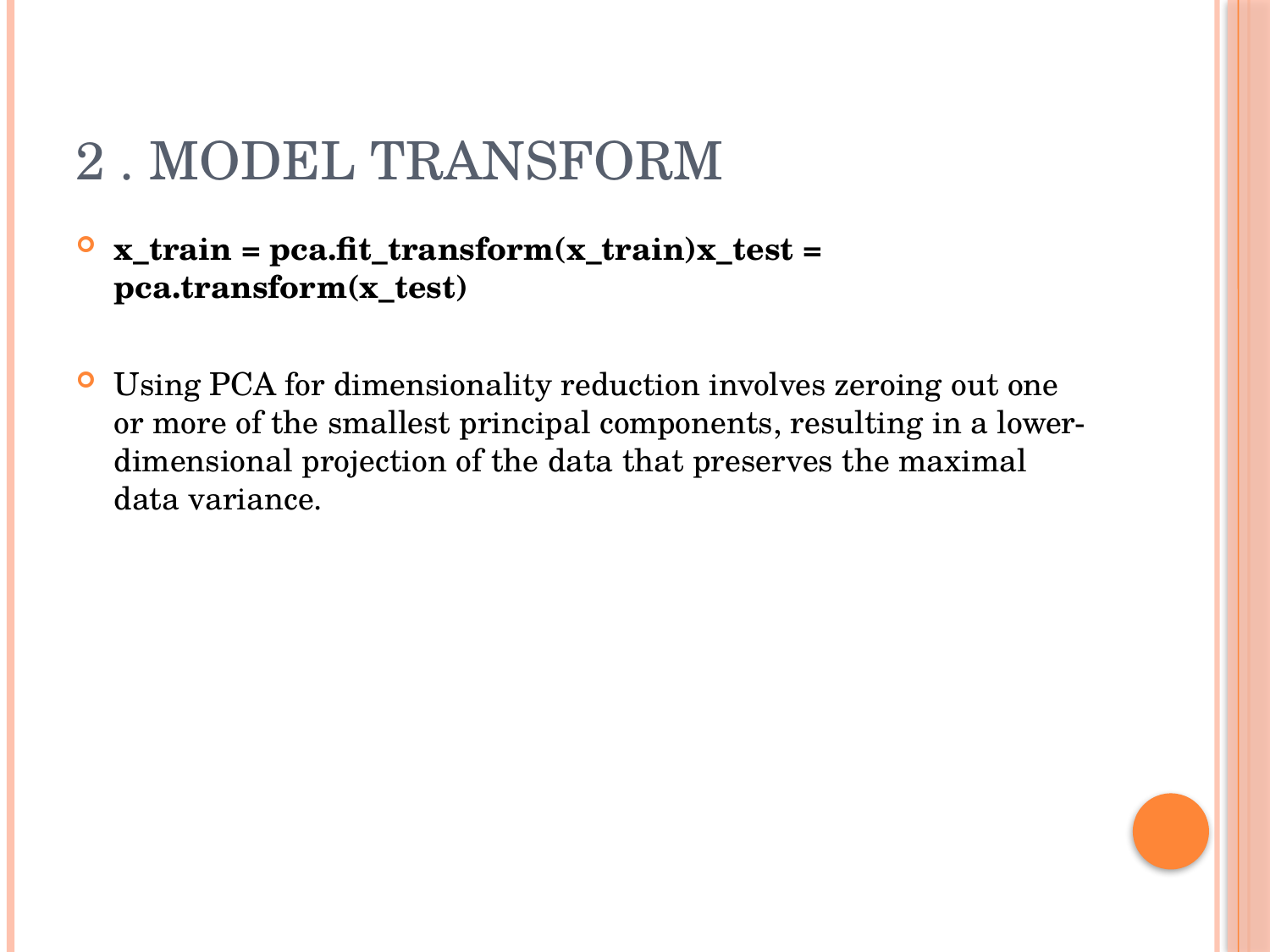

# 2 . Model Transform
x_train = pca.fit_transform(x_train)x_test = pca.transform(x_test)

Using PCA for dimensionality reduction involves zeroing out one or more of the smallest principal components, resulting in a lower-dimensional projection of the data that preserves the maximal data variance.